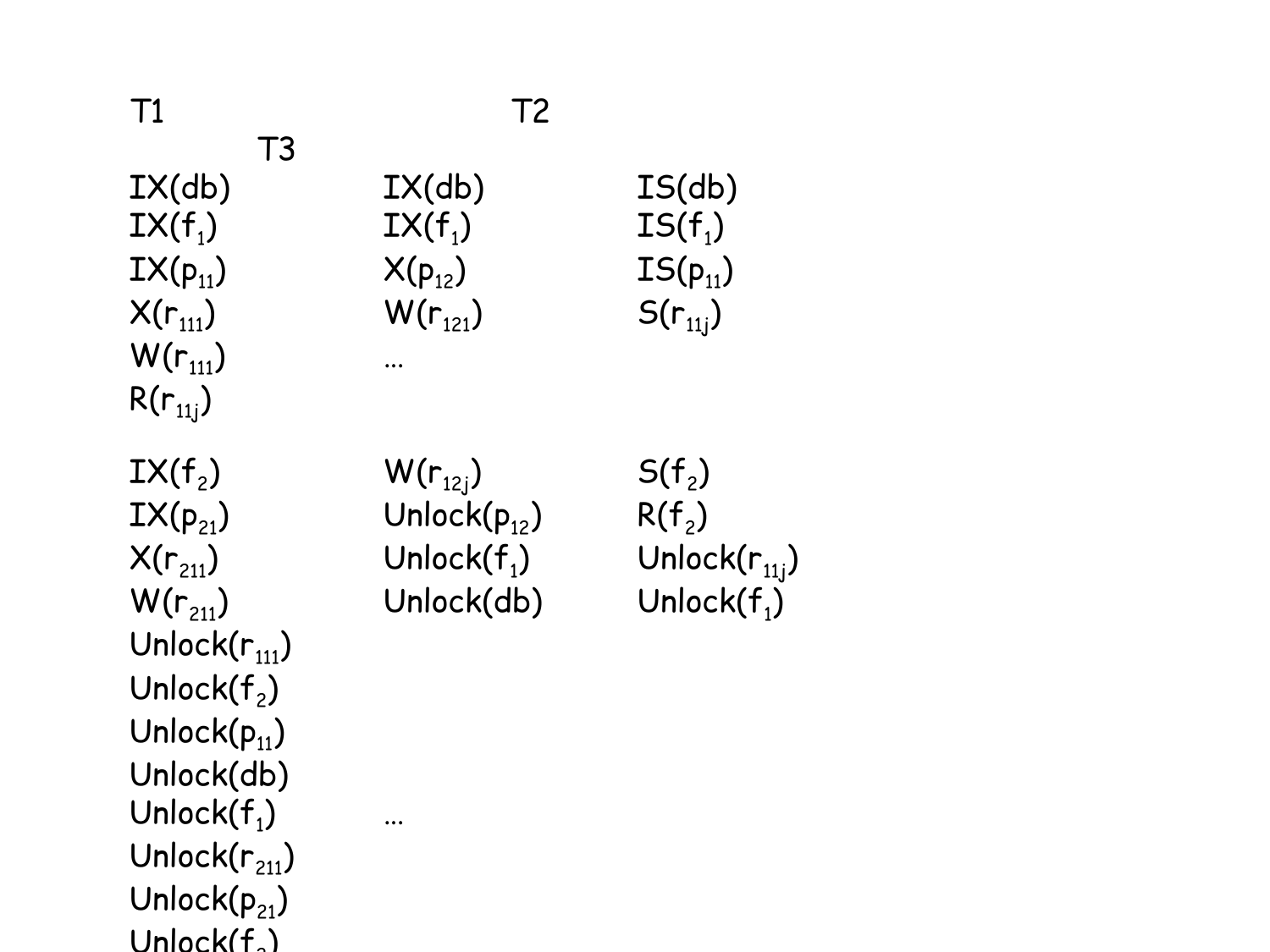

T1			T2			T3
IX(db)		IX(db)		IS(db)
IX(f1)		IX(f1)		IS(f1)
IX(p11)		X(p12)		IS(p11)
X(r111)		W(r121) 		S(r11j)
W(r111)		… 			R(r11j)

IX(f2)		W(r12j)		S(f2)
IX(p21)		Unlock(p12)	R(f2)
X(r211)		Unlock(f1)	Unlock(r11j)
W(r211)		Unlock(db)	Unlock(f1)
Unlock(r111)				Unlock(f2)
Unlock(p11)				Unlock(db)
Unlock(f1)	…
Unlock(r211)
Unlock(p21)
Unlock(f2)
Unlock(db)